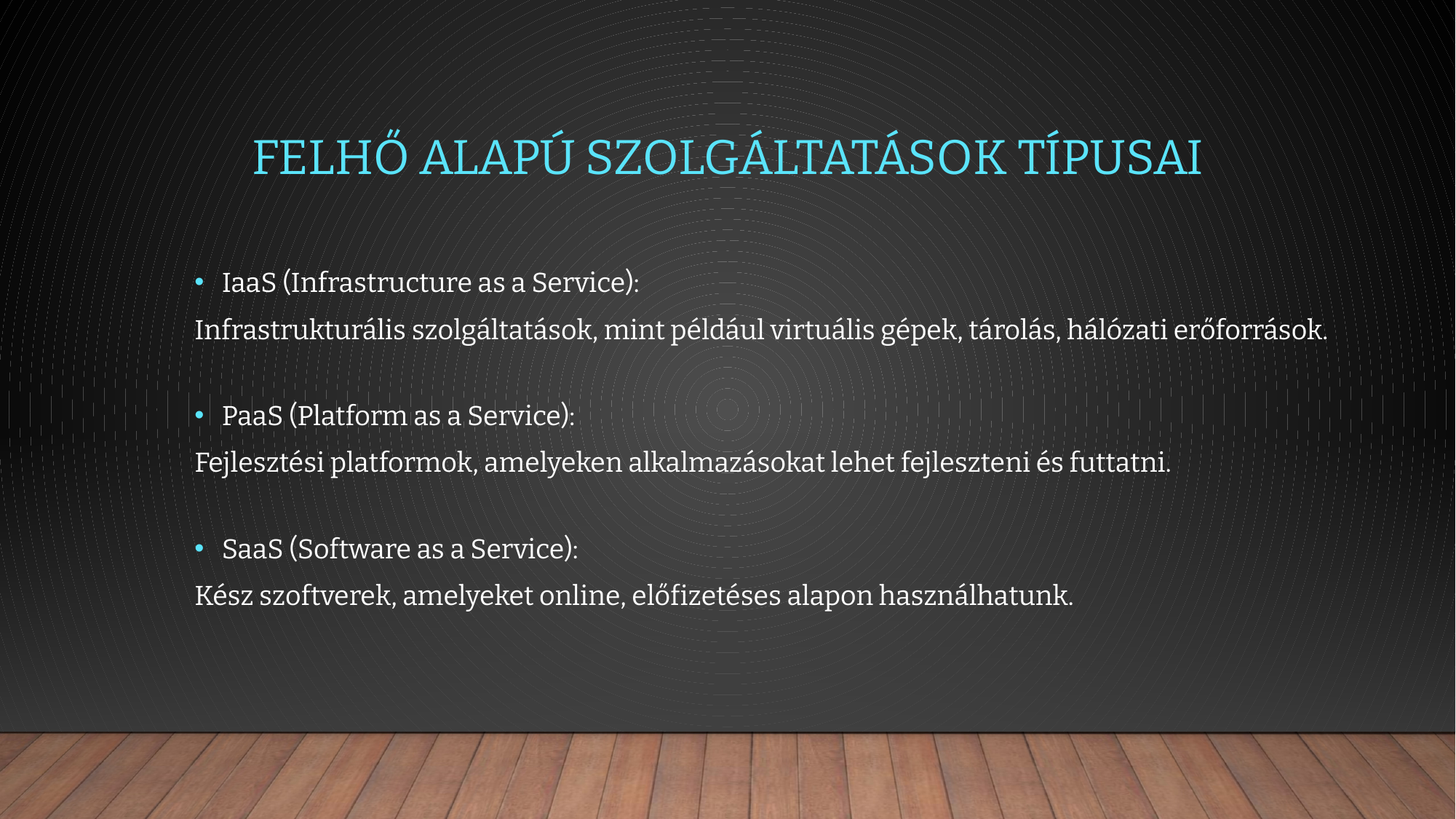

# Felhő Alapú Szolgáltatások Típusai
IaaS (Infrastructure as a Service):
Infrastrukturális szolgáltatások, mint például virtuális gépek, tárolás, hálózati erőforrások.
PaaS (Platform as a Service):
Fejlesztési platformok, amelyeken alkalmazásokat lehet fejleszteni és futtatni.
SaaS (Software as a Service):
Kész szoftverek, amelyeket online, előfizetéses alapon használhatunk.